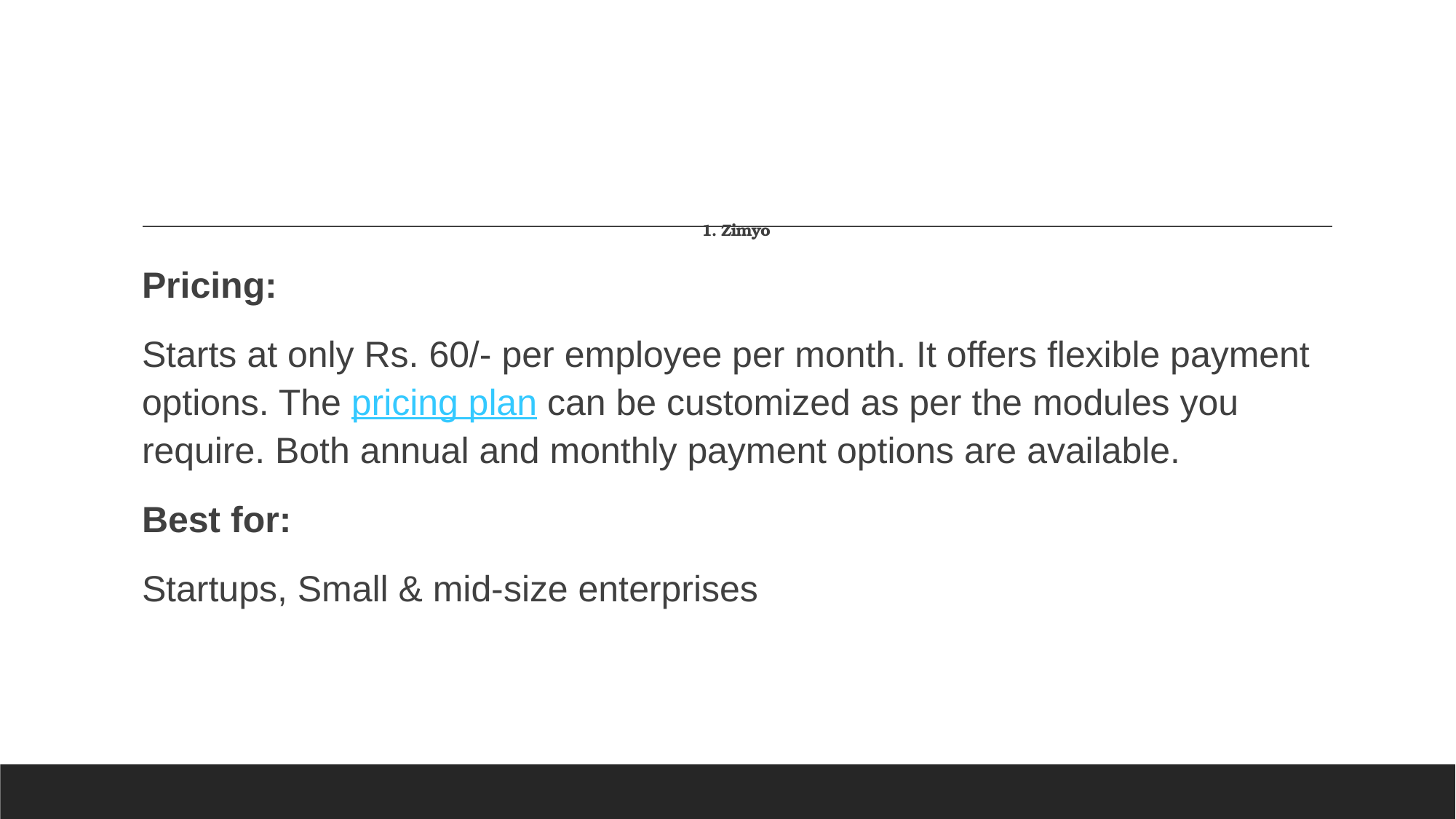

# 1. Zimyo
Pricing:
Starts at only Rs. 60/- per employee per month. It offers flexible payment options. The pricing plan can be customized as per the modules you require. Both annual and monthly payment options are available.
Best for:
Startups, Small & mid-size enterprises